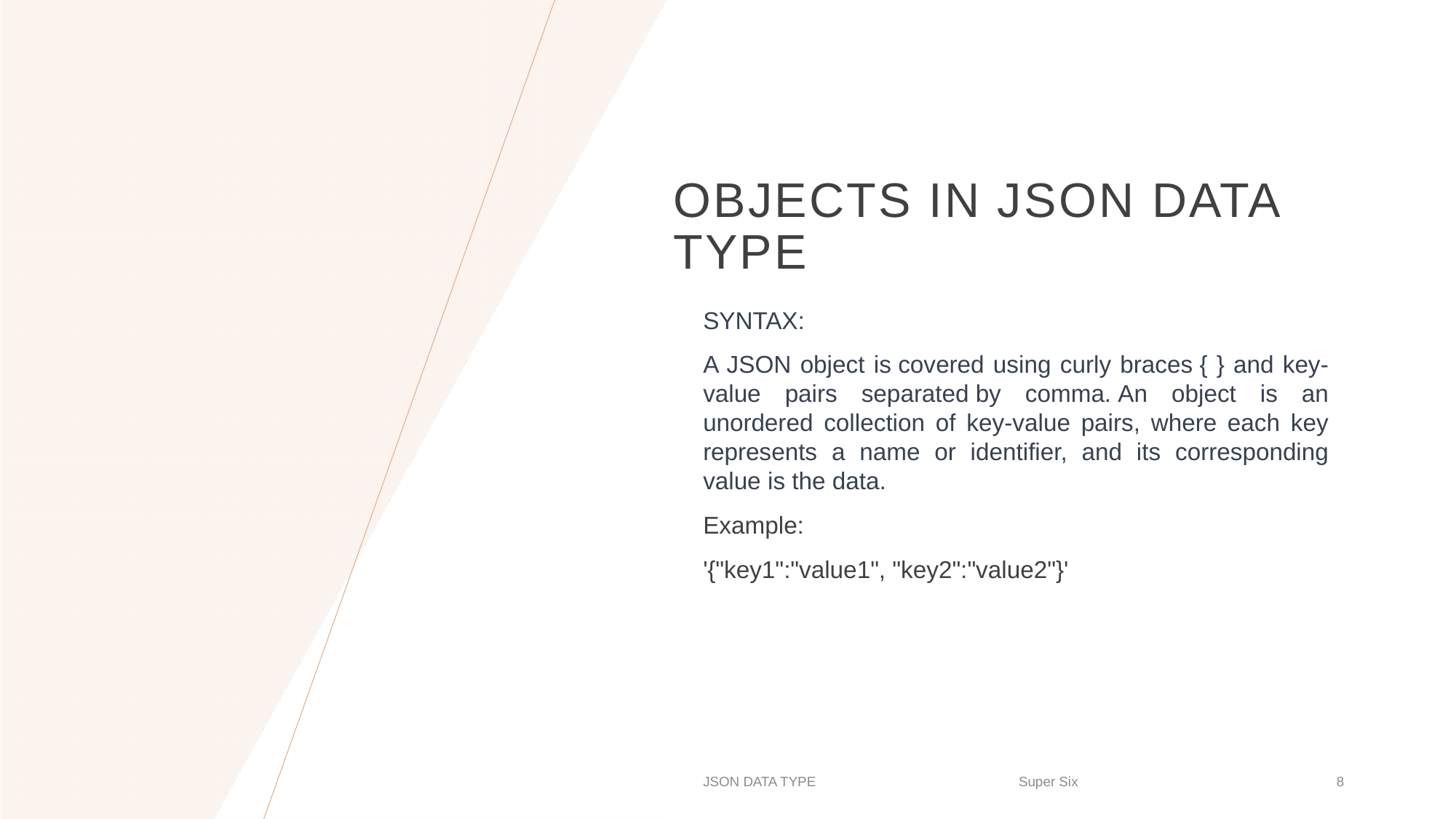

# Objects in JSON data type
SYNTAX:
A JSON object is covered using curly braces { } and key-value pairs separated by comma. An object is an unordered collection of key-value pairs, where each key represents a name or identifier, and its corresponding value is the data.
Example:
'{"key1":"value1", "key2":"value2"}'

JSON DATA TYPE
Super Six
8